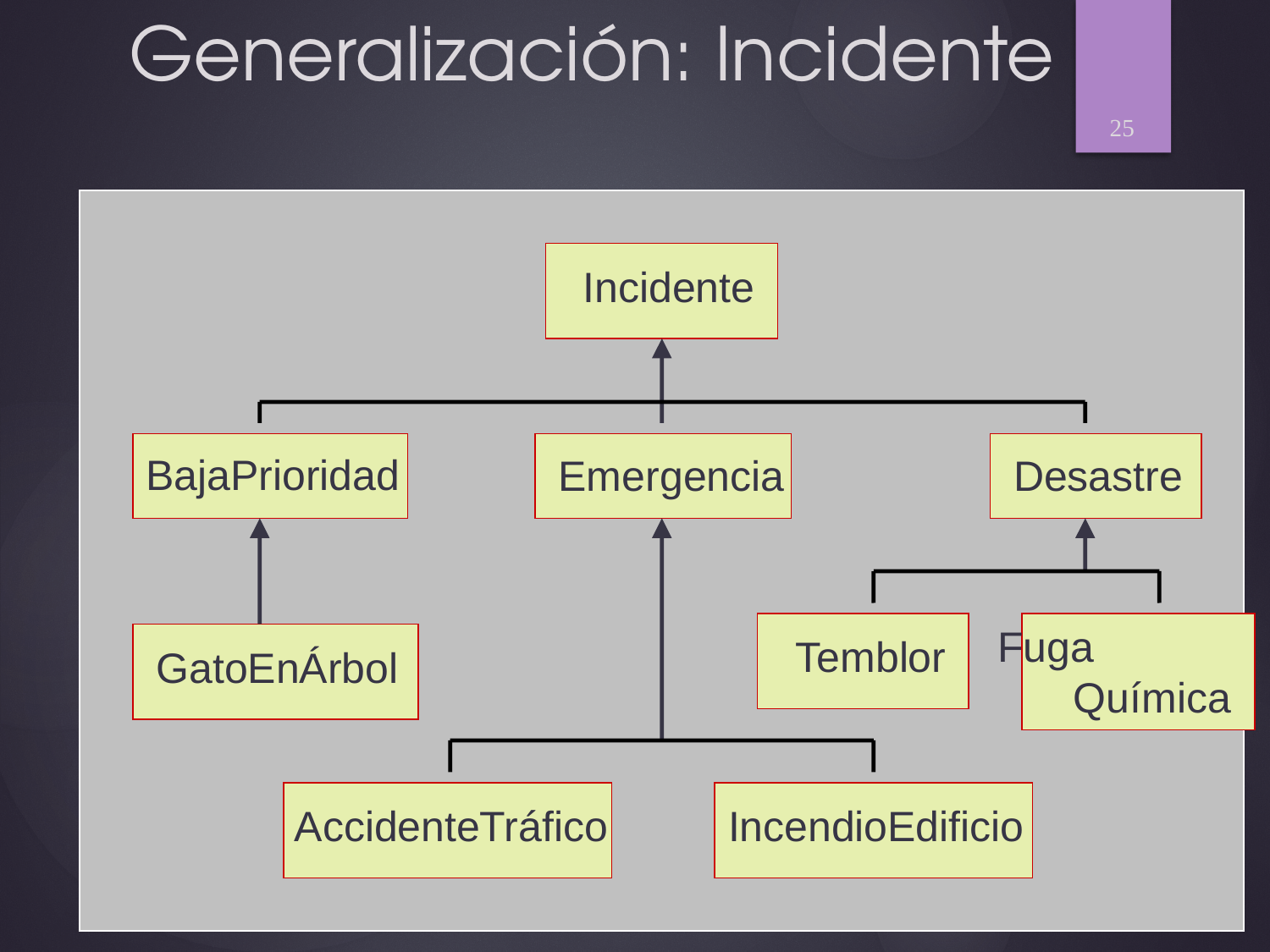

# Generalización: Incidente
25

Incidente

BajaPrioridad

Emergencia

Desastre

Fuga                   Química

GatoEnÁrbol
Temblor

AccidenteTráfico

IncendioEdificio
Modelo de Diseño: Diseño de Clases